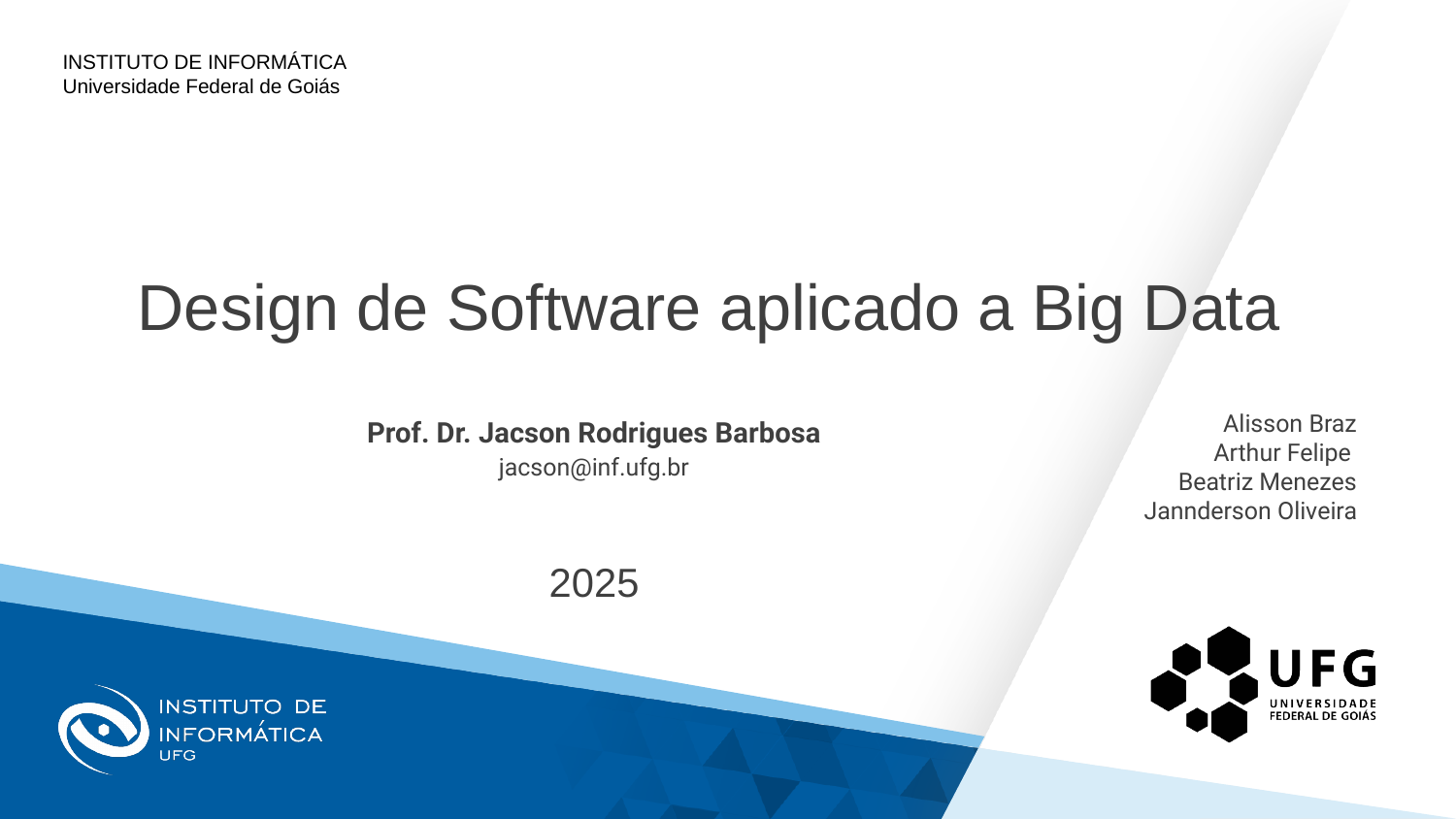

Design de Software aplicado a Big Data
Alisson Braz
Arthur Felipe
Beatriz Menezes
Jannderson Oliveira
# Prof. Dr. Jacson Rodrigues Barbosa
jacson@inf.ufg.br
2025